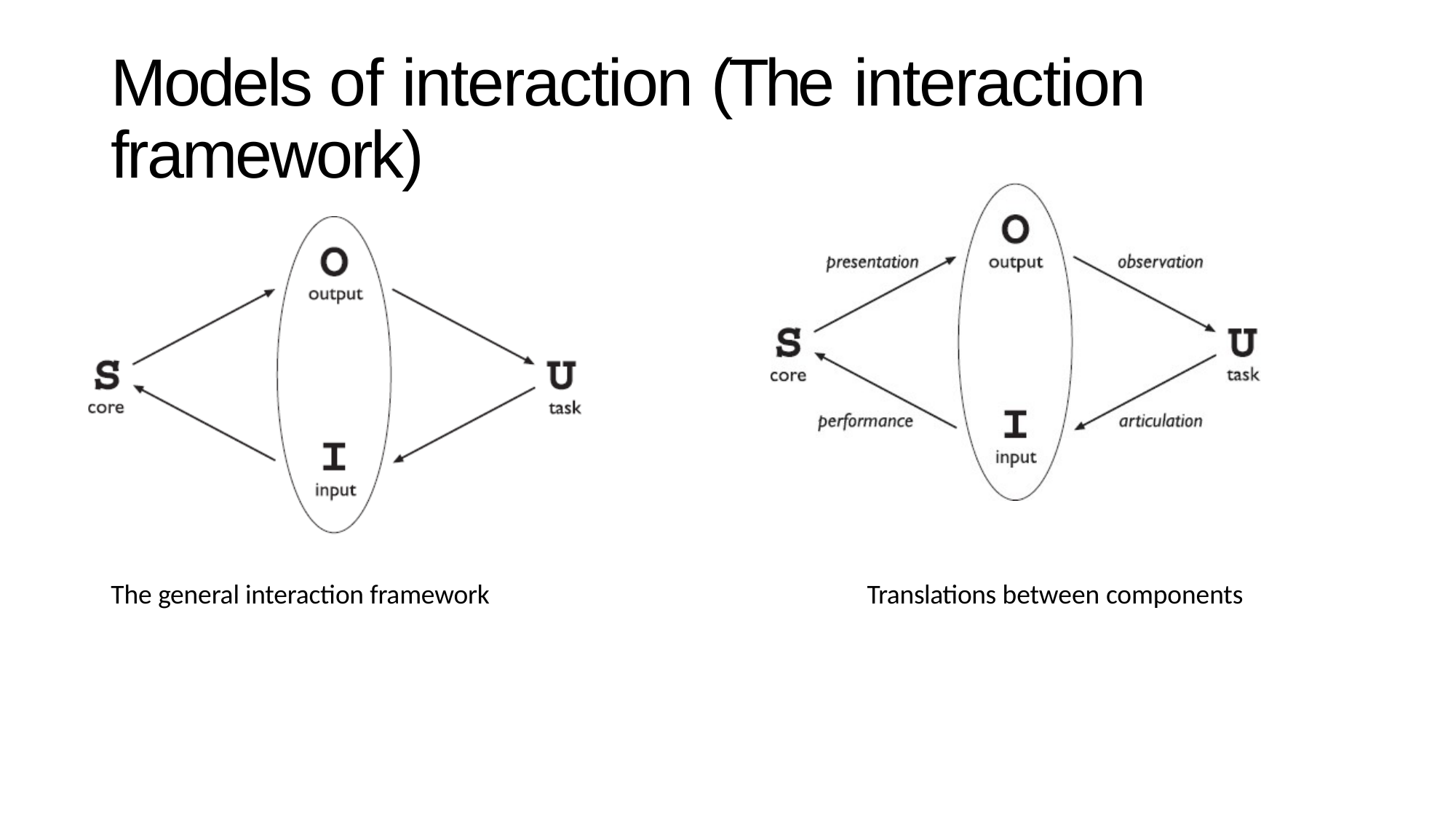

# Models of interaction (The interaction  framework)

The general interaction framework
Translations between components